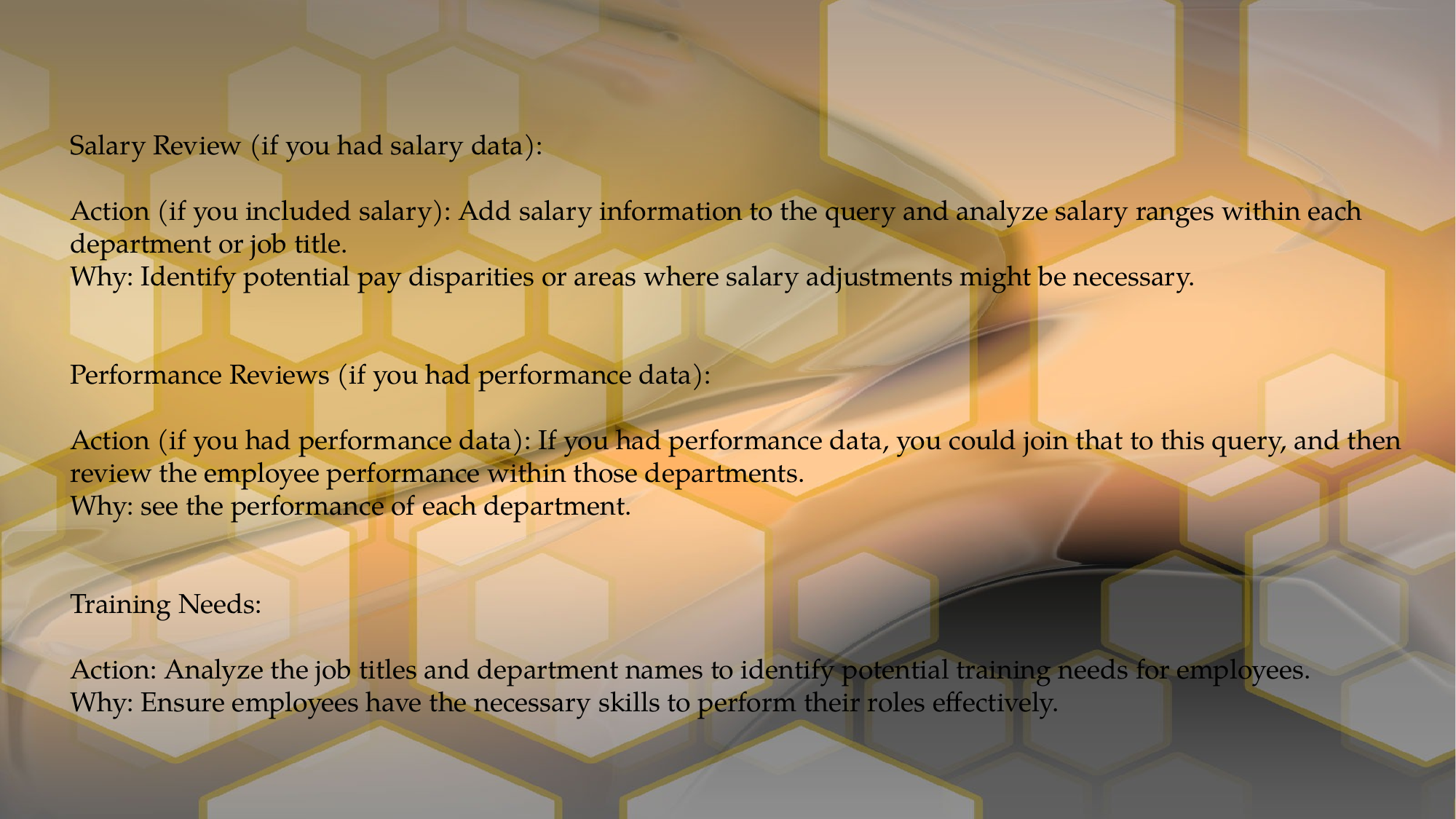

Salary Review (if you had salary data):

Action (if you included salary): Add salary information to the query and analyze salary ranges within each department or job title.
Why: Identify potential pay disparities or areas where salary adjustments might be necessary.

Performance Reviews (if you had performance data):

Action (if you had performance data): If you had performance data, you could join that to this query, and then review the employee performance within those departments.
Why: see the performance of each department.

Training Needs:

Action: Analyze the job titles and department names to identify potential training needs for employees.
Why: Ensure employees have the necessary skills to perform their roles effectively.